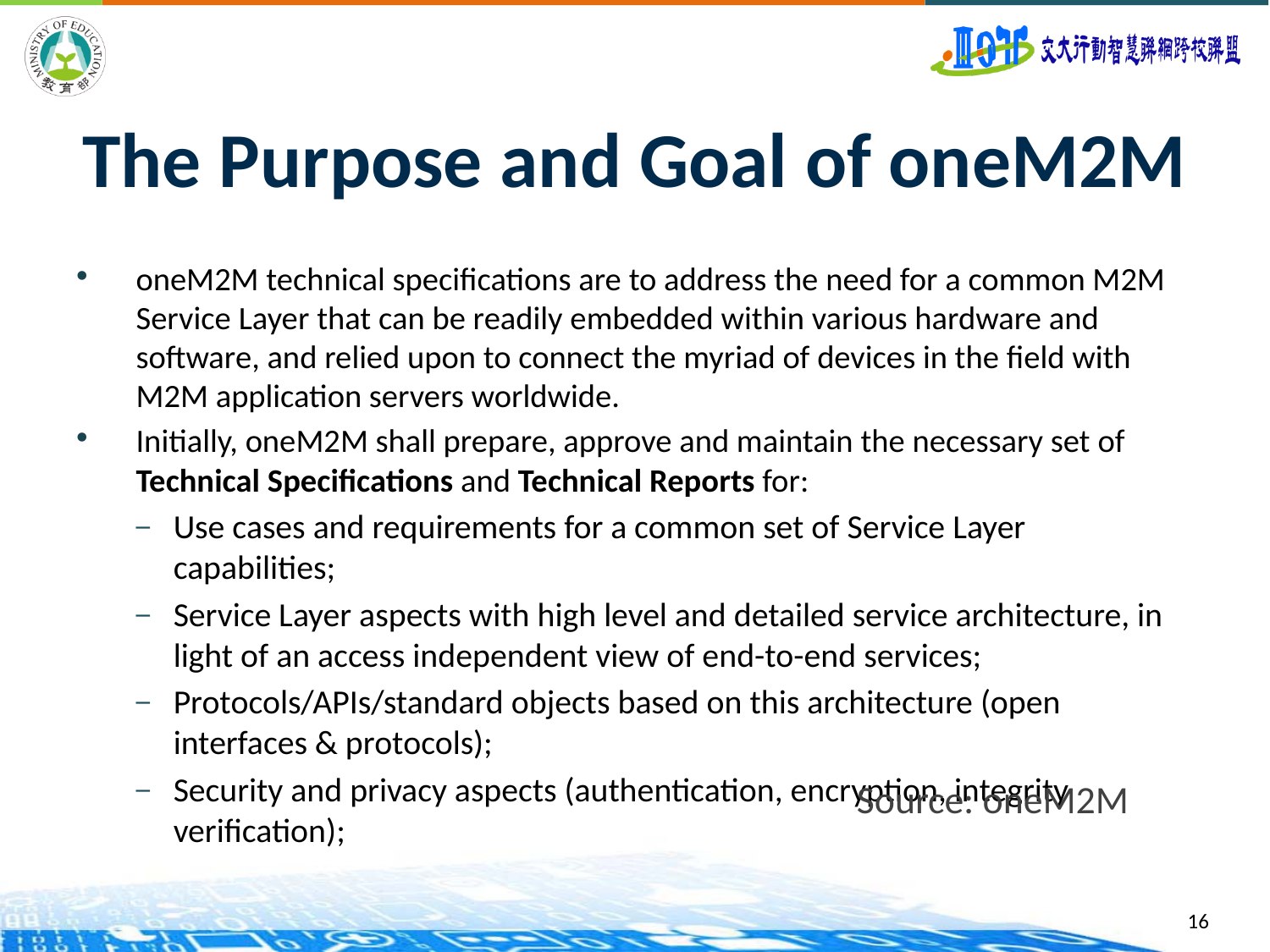

# The Purpose and Goal of oneM2M
oneM2M technical specifications are to address the need for a common M2M Service Layer that can be readily embedded within various hardware and software, and relied upon to connect the myriad of devices in the field with M2M application servers worldwide.
Initially, oneM2M shall prepare, approve and maintain the necessary set of Technical Specifications and Technical Reports for:
Use cases and requirements for a common set of Service Layer capabilities;
Service Layer aspects with high level and detailed service architecture, in light of an access independent view of end-to-end services;
Protocols/APIs/standard objects based on this architecture (open interfaces & protocols);
Security and privacy aspects (authentication, encryption, integrity verification);

Source: oneM2M
16